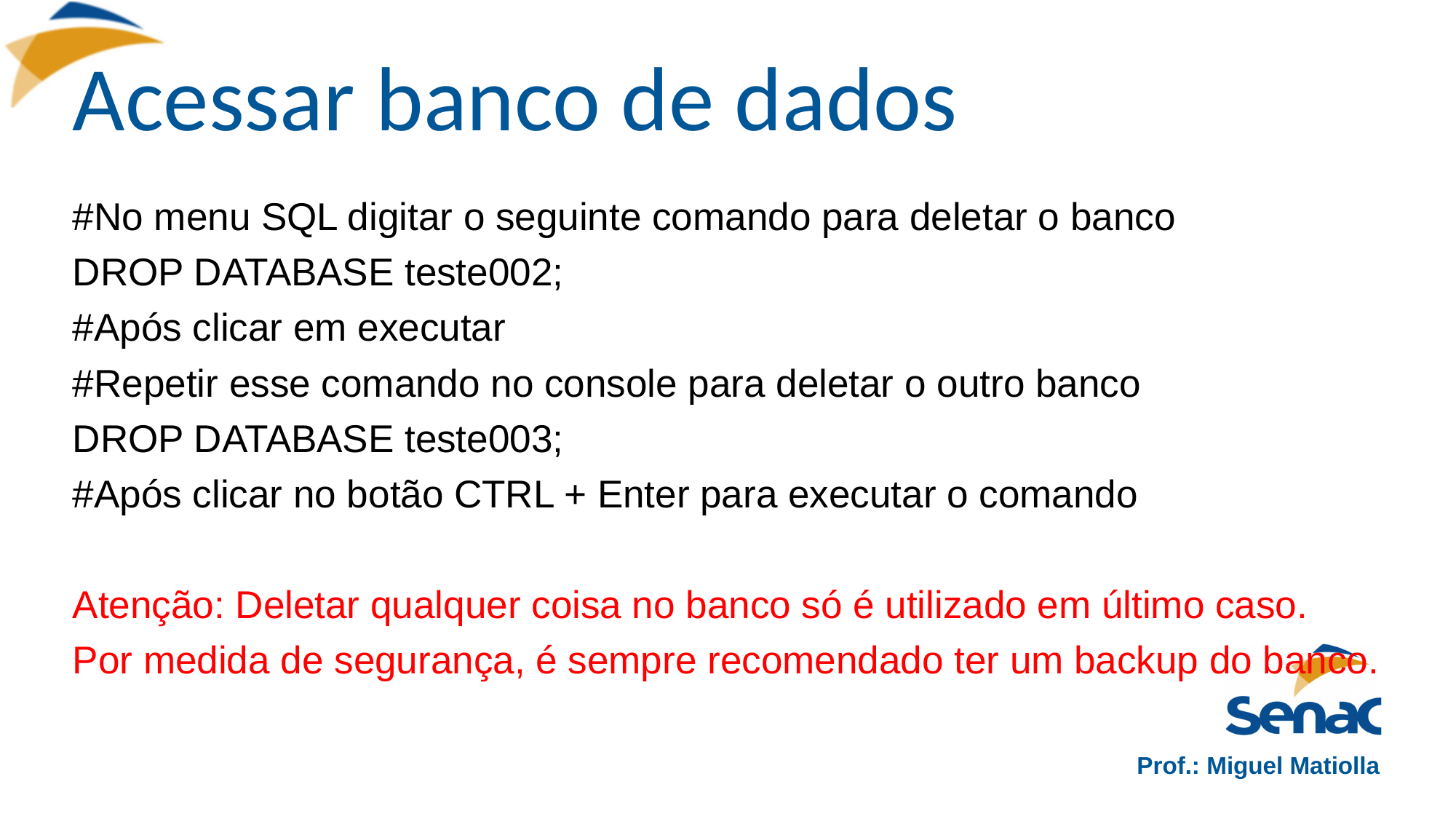

# Acessar banco de dados
#No menu SQL digitar o seguinte comando para deletar o banco
DROP DATABASE teste002;
#Após clicar em executar
#Repetir esse comando no console para deletar o outro banco
DROP DATABASE teste003;
#Após clicar no botão CTRL + Enter para executar o comando

Atenção: Deletar qualquer coisa no banco só é utilizado em último caso.
Por medida de segurança, é sempre recomendado ter um backup do banco.